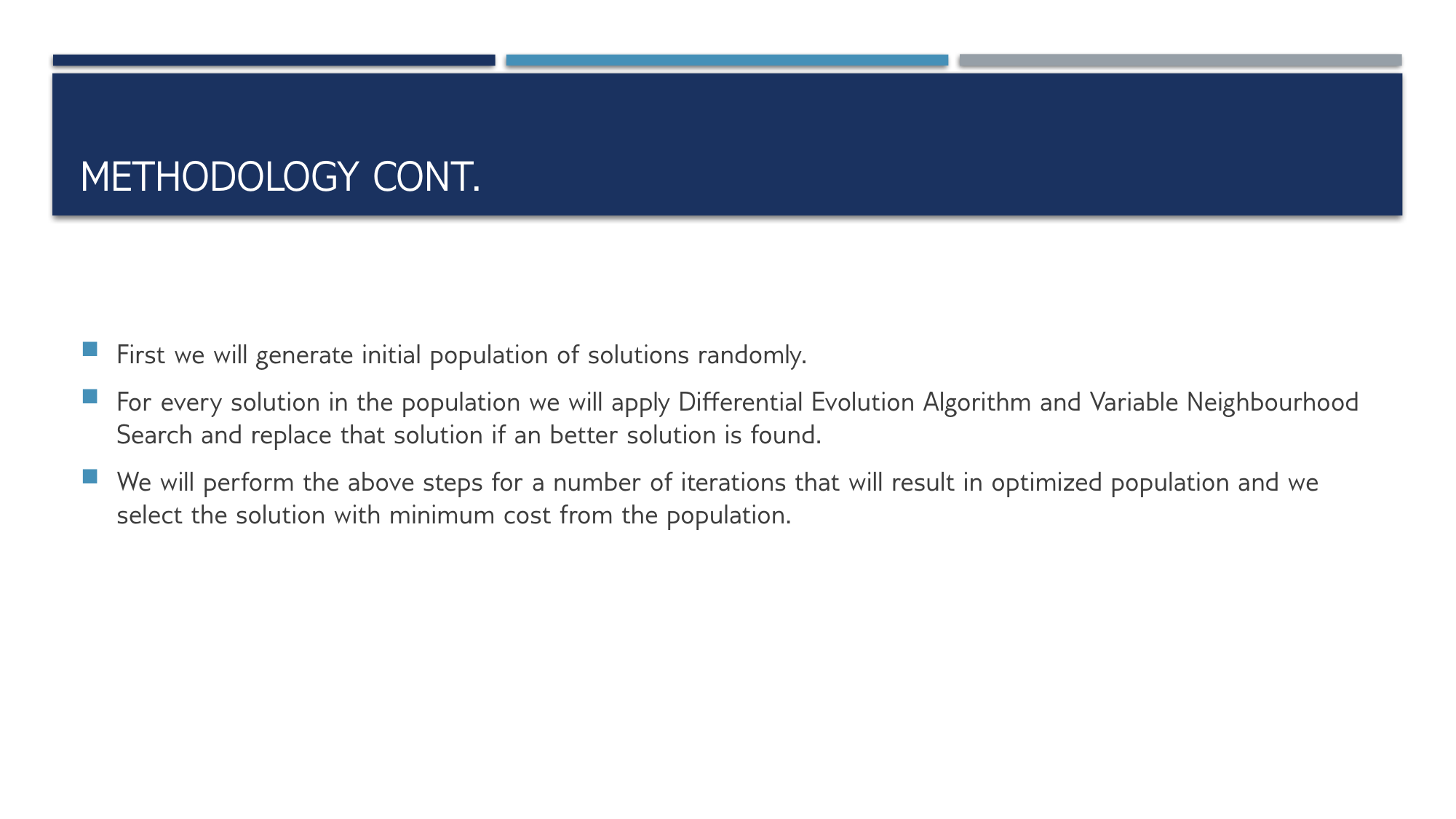

# Methodology CONT.
First we will generate initial population of solutions randomly.
For every solution in the population we will apply Differential Evolution Algorithm and Variable Neighbourhood Search and replace that solution if an better solution is found.
We will perform the above steps for a number of iterations that will result in optimized population and we select the solution with minimum cost from the population.